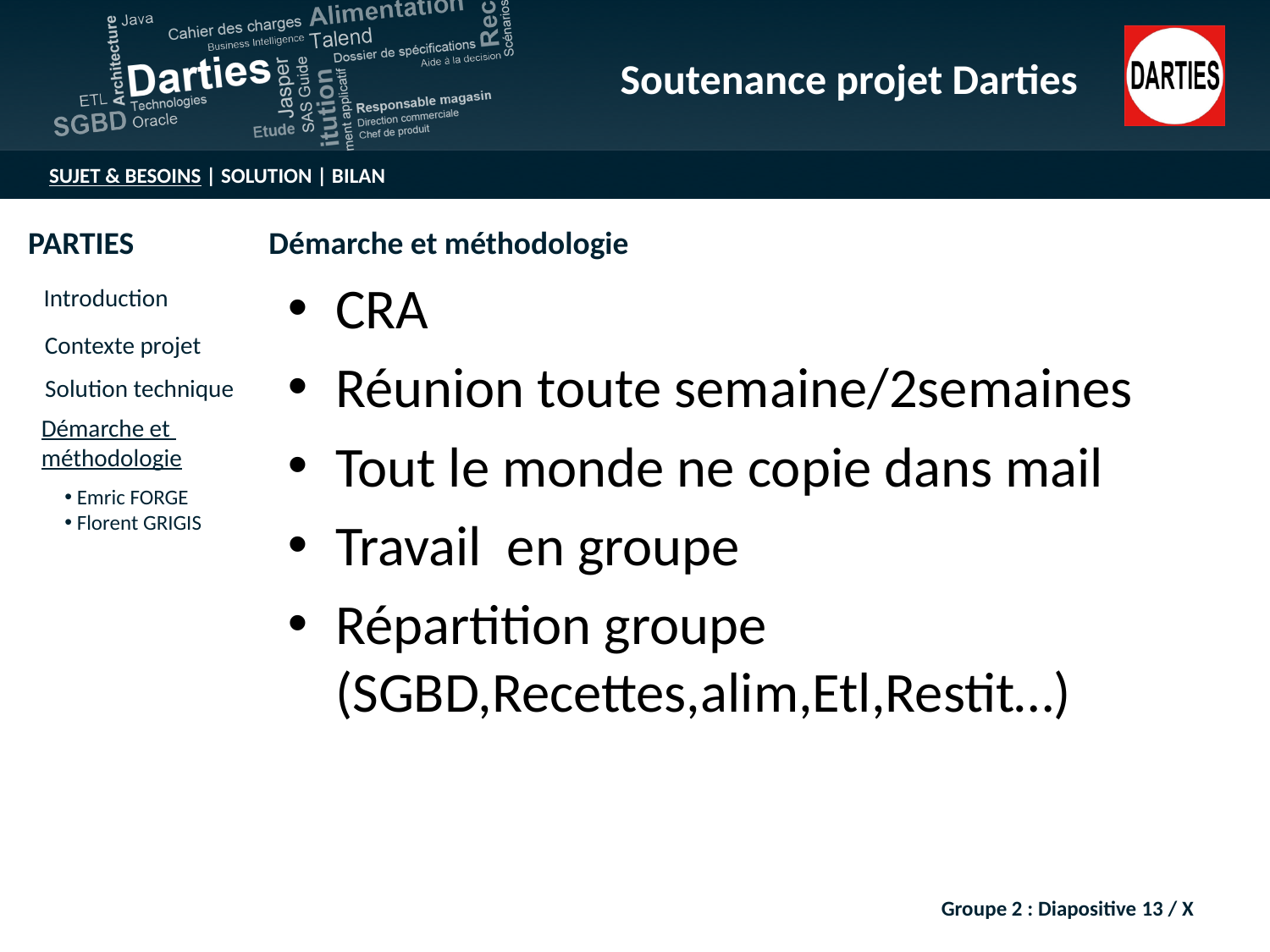

CRA
Réunion toute semaine/2semaines
Tout le monde ne copie dans mail
Travail  en groupe
Répartition groupe (SGBD,Recettes,alim,Etl,Restit…)
Groupe 2 : Diapositive 13 / X